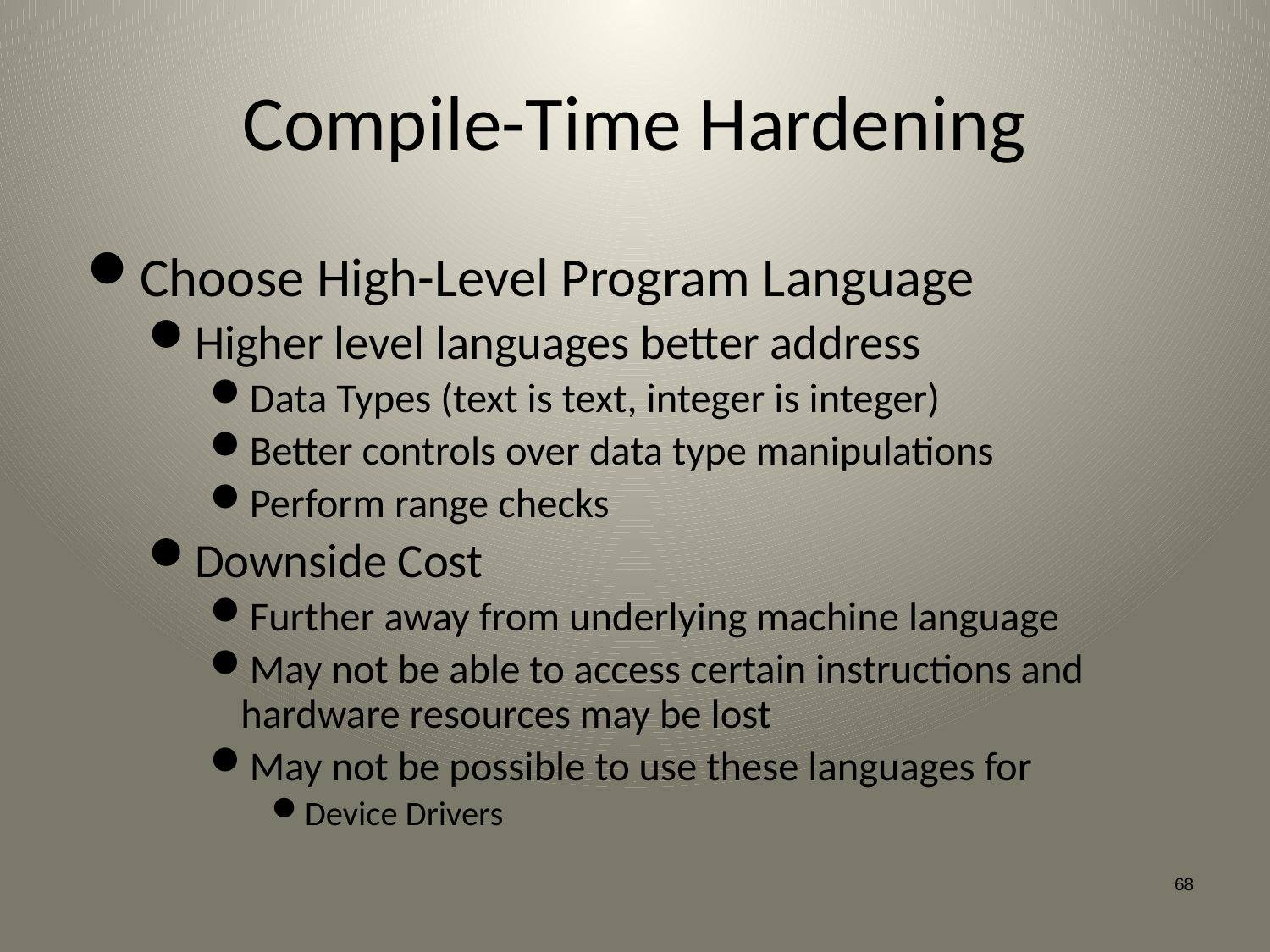

# Compile-Time Hardening
Choose High-Level Program Language
Higher level languages better address
Data Types (text is text, integer is integer)
Better controls over data type manipulations
Perform range checks
Downside Cost
Further away from underlying machine language
May not be able to access certain instructions and hardware resources may be lost
May not be possible to use these languages for
Device Drivers
68